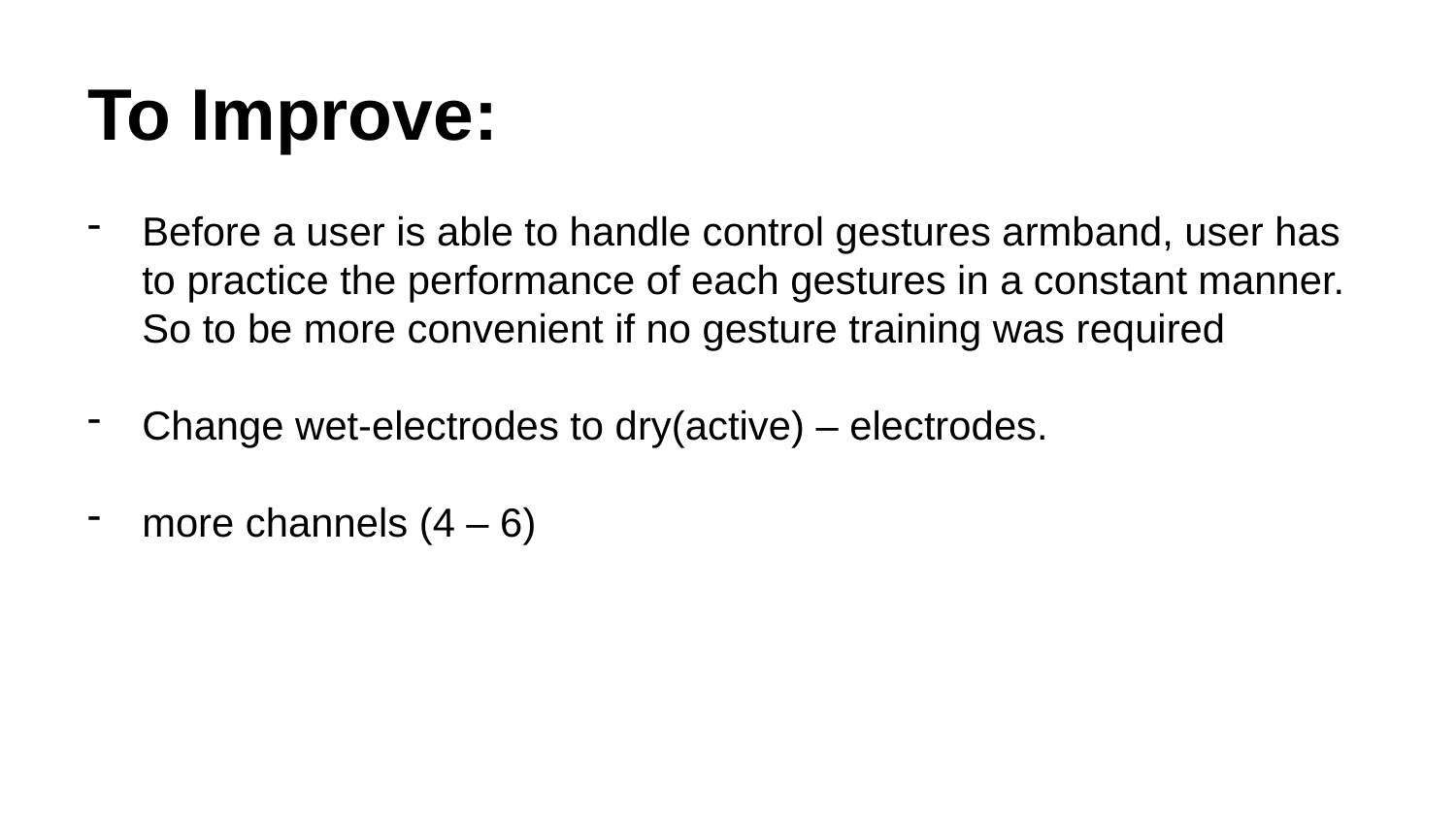

# To Improve:
Before a user is able to handle control gestures armband, user has to practice the performance of each gestures in a constant manner. So to be more convenient if no gesture training was required

Change wet-electrodes to dry(active) – electrodes.

more channels (4 – 6)